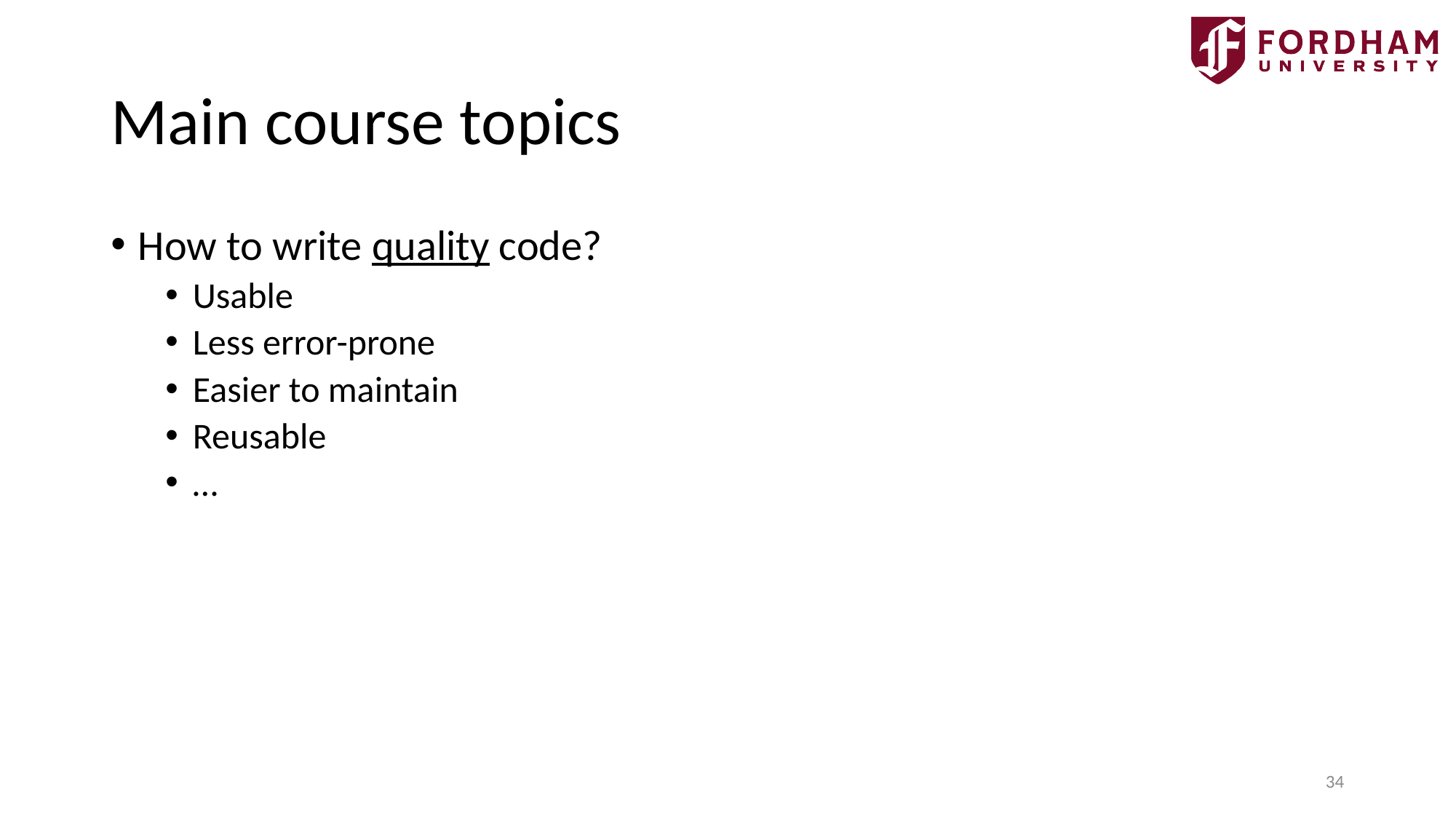

# Main course topics
How to write quality code?
Usable
Less error-prone
Easier to maintain
Reusable
…

34